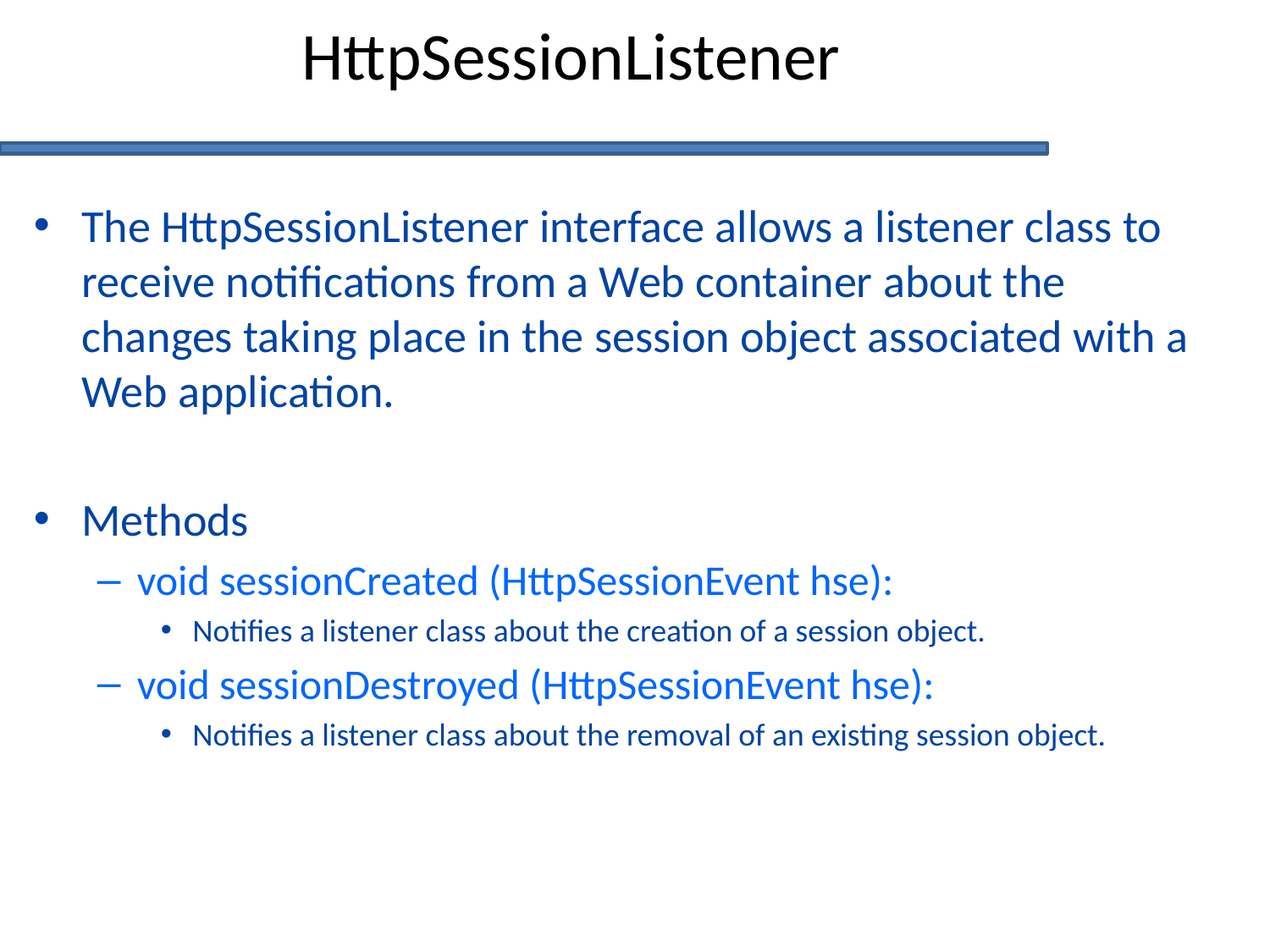

# HttpSessionListener
The HttpSessionListener interface allows a listener class to receive notifications from a Web container about the changes taking place in the session object associated with a Web application.

Methods
void sessionCreated (HttpSessionEvent hse):
Notifies a listener class about the creation of a session object.
void sessionDestroyed (HttpSessionEvent hse):
Notifies a listener class about the removal of an existing session object.